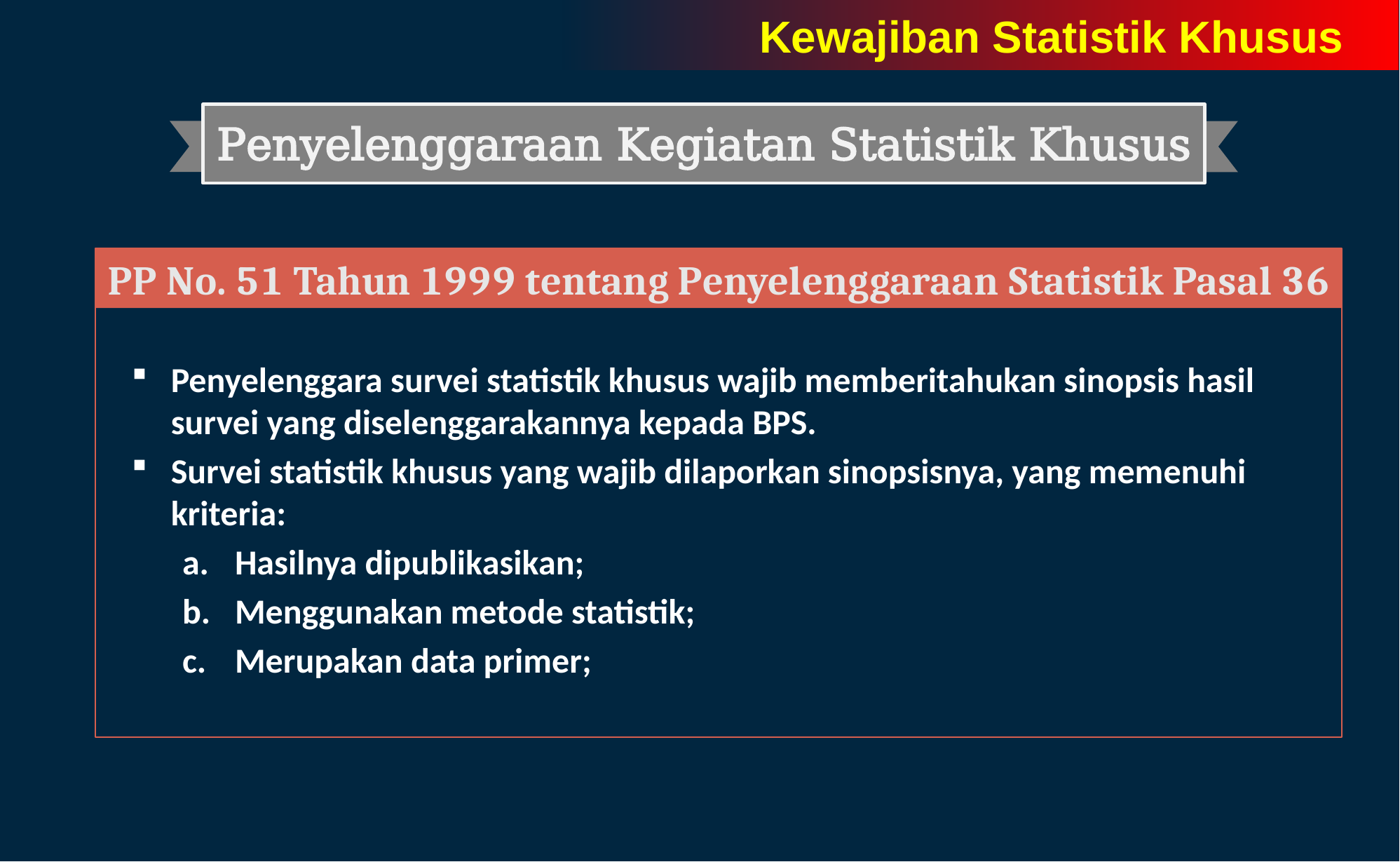

Kewajiban Statistik Khusus

Penyelenggaraan Kegiatan Statistik Khusus

PP No. 51 Tahun 1999 tentang Penyelenggaraan Statistik Pasal 36
Penyelenggara survei statistik khusus wajib memberitahukan sinopsis hasil survei yang diselenggarakannya kepada BPS.
Survei statistik khusus yang wajib dilaporkan sinopsisnya, yang memenuhi kriteria:
Hasilnya dipublikasikan;
Menggunakan metode statistik;
Merupakan data primer;